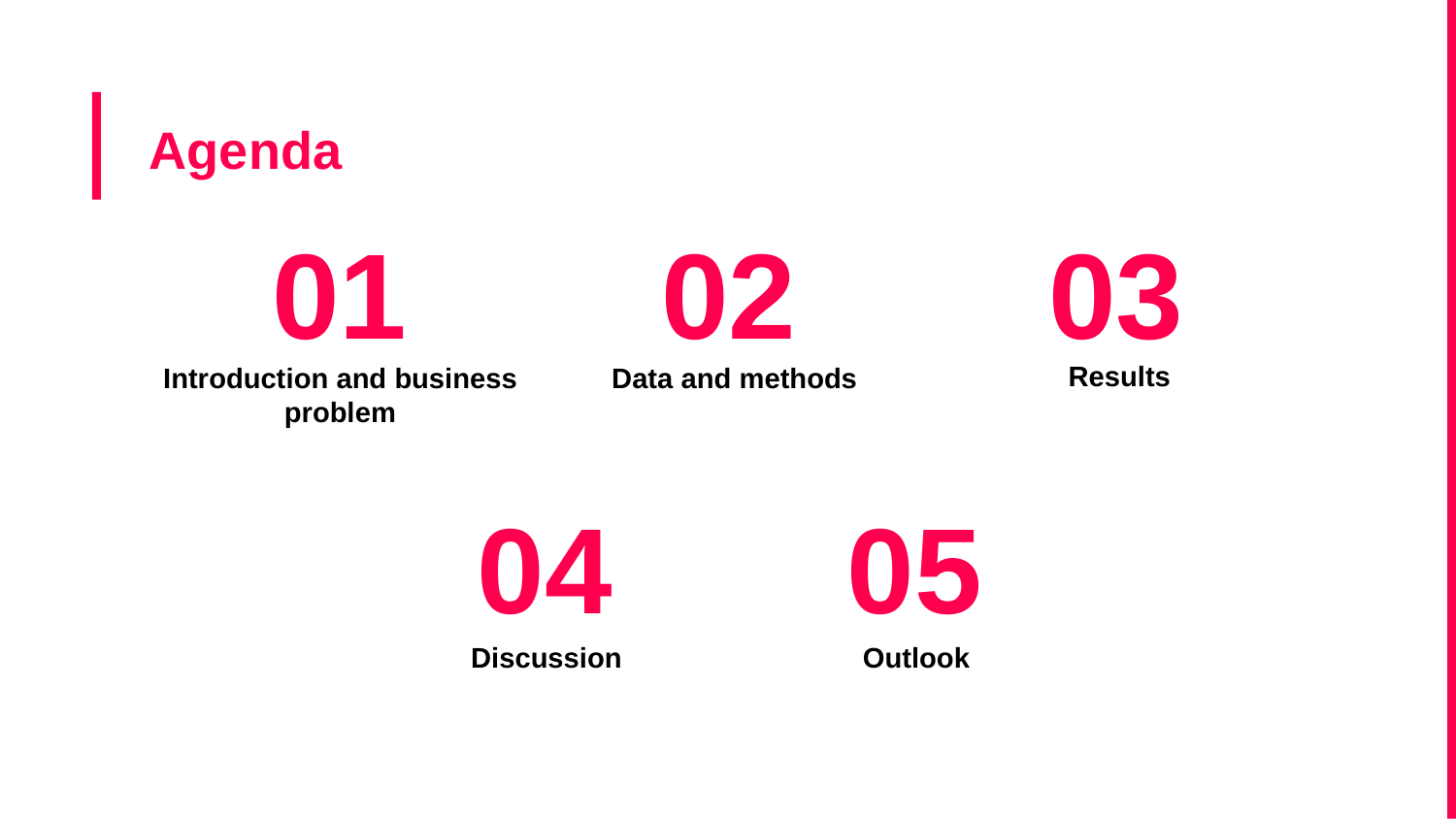

# Agenda
01
02
03
Results
Introduction and business problem
Data and methods
04
05
Discussion
Outlook